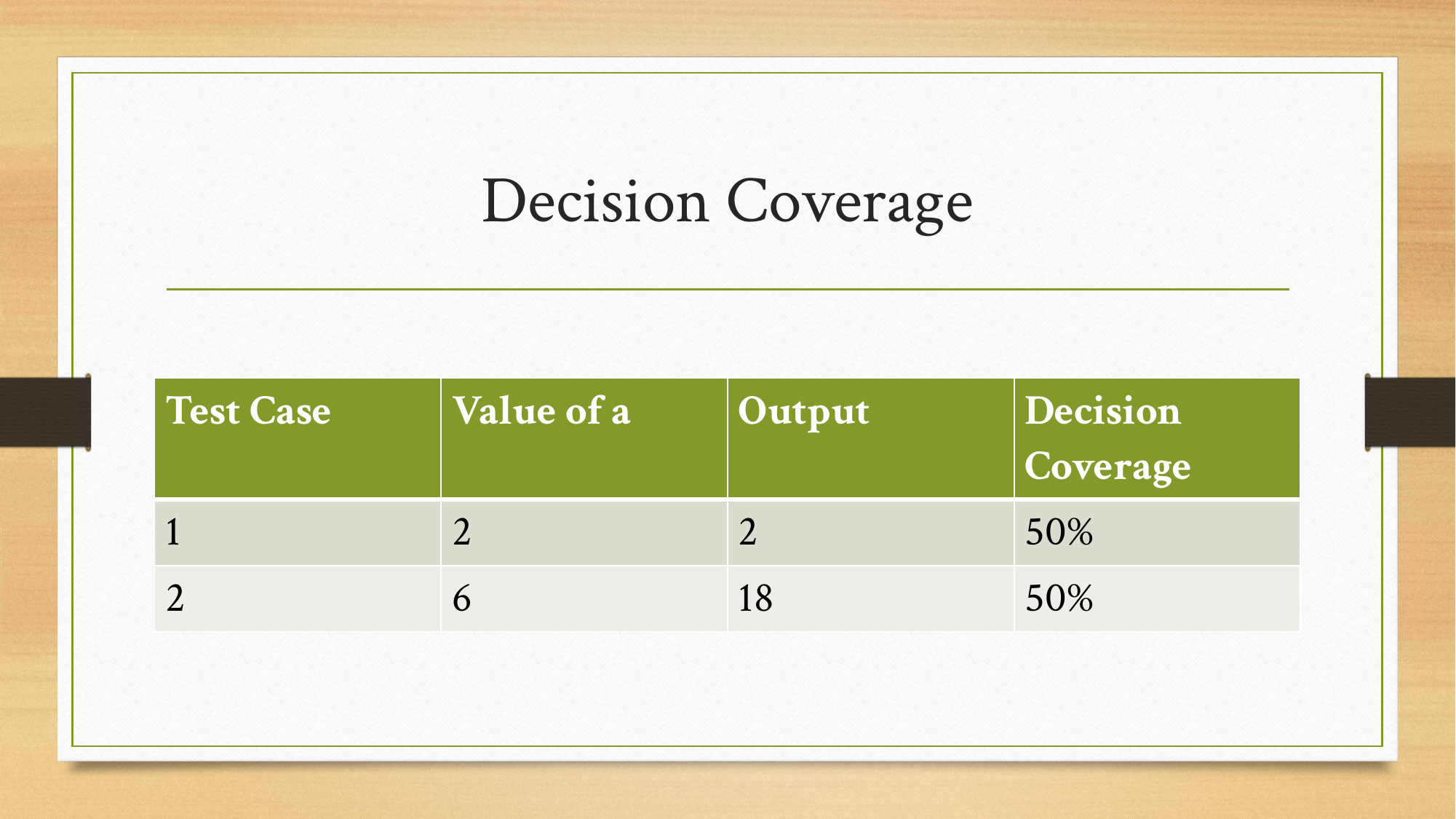

# Decision Coverage
| Test Case | Value of a | Output | Decision Coverage |
| --- | --- | --- | --- |
| 1 | 2 | 2 | 50% |
| 2 | 6 | 18 | 50% |